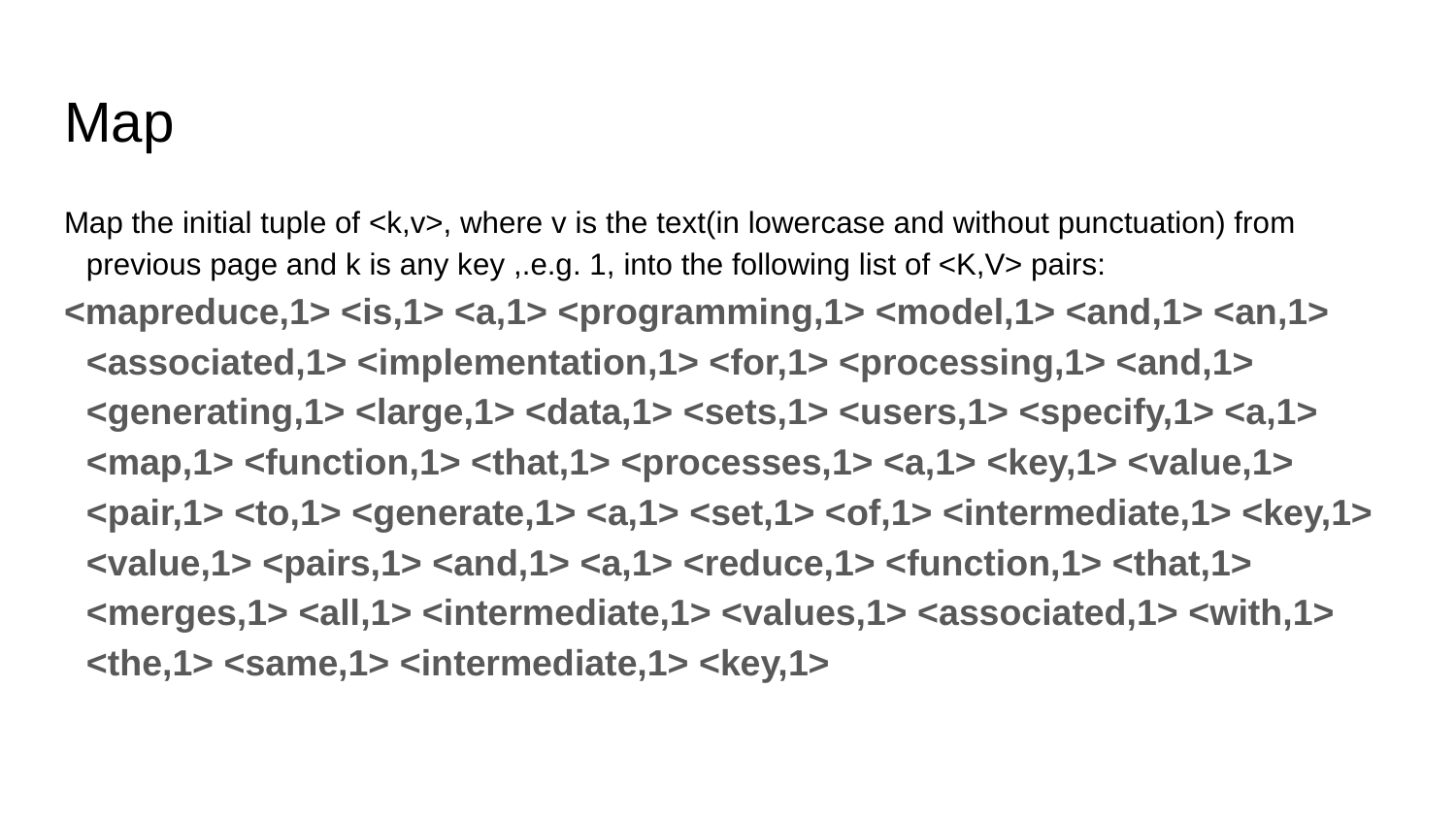

# Map
Map the initial tuple of <k,v>, where v is the text(in lowercase and without punctuation) from previous page and k is any key ,.e.g. 1, into the following list of <K,V> pairs:
<mapreduce,1> <is,1> <a,1> <programming,1> <model,1> <and,1> <an,1> <associated,1> <implementation,1> <for,1> <processing,1> <and,1> <generating,1> <large,1> <data,1> <sets,1> <users,1> <specify,1> <a,1> <map,1> <function,1> <that,1> <processes,1> <a,1> <key,1> <value,1> <pair,1> <to,1> <generate,1> <a,1> <set,1> <of,1> <intermediate,1> <key,1> <value,1> <pairs,1> <and,1> <a,1> <reduce,1> <function,1> <that,1> <merges,1> <all,1> <intermediate,1> <values,1> <associated,1> <with,1> <the,1> <same,1> <intermediate,1> <key,1>